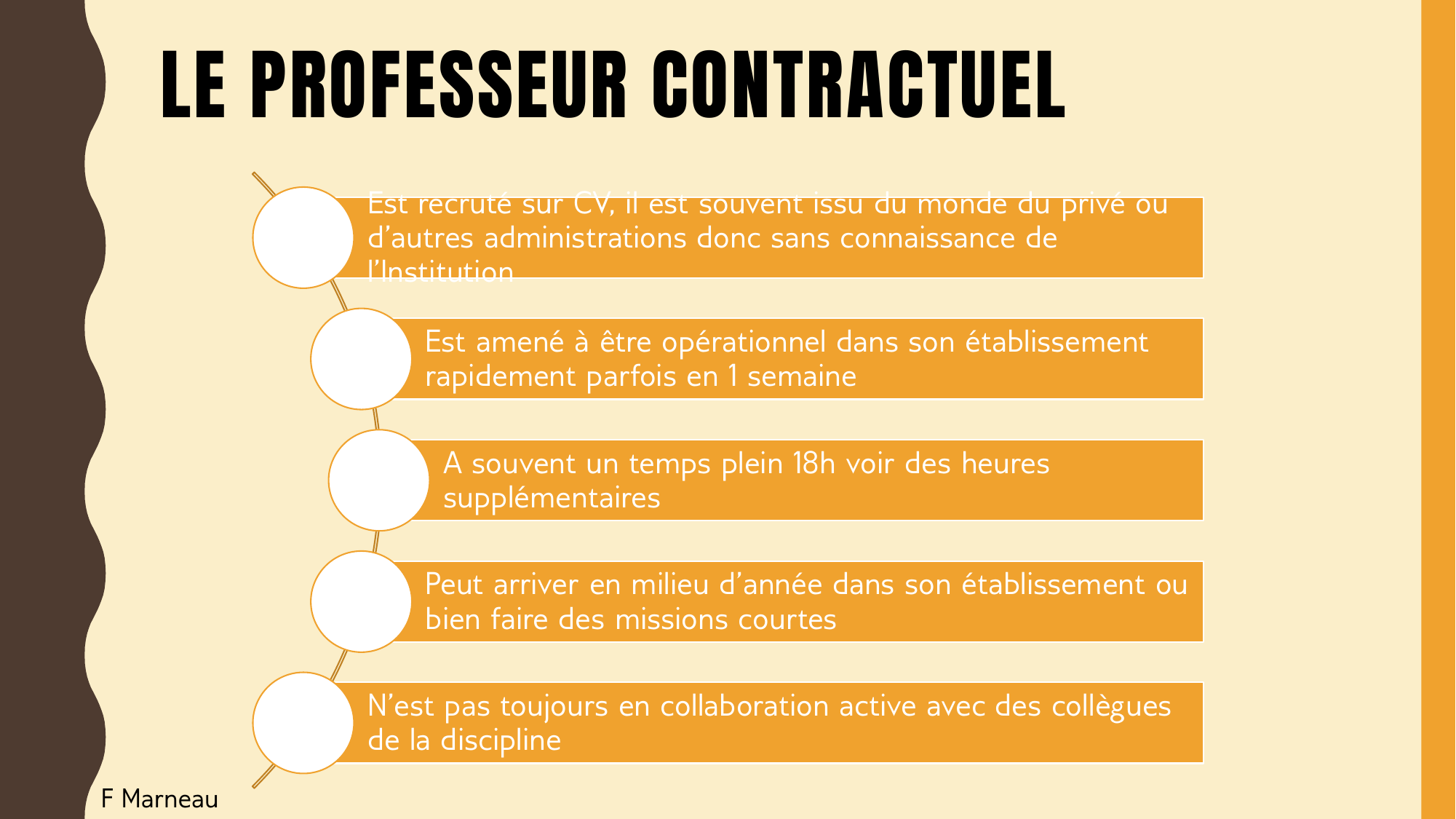

# Le Professeur contractuel
Est recruté sur CV, il est souvent issu du monde du privé ou d’autres administrations donc sans connaissance de l’Institution
Est amené à être opérationnel dans son établissement rapidement parfois en 1 semaine
A souvent un temps plein 18h voir des heures supplémentaires
Peut arriver en milieu d’année dans son établissement ou bien faire des missions courtes
N’est pas toujours en collaboration active avec des collègues de la discipline

F Marneau